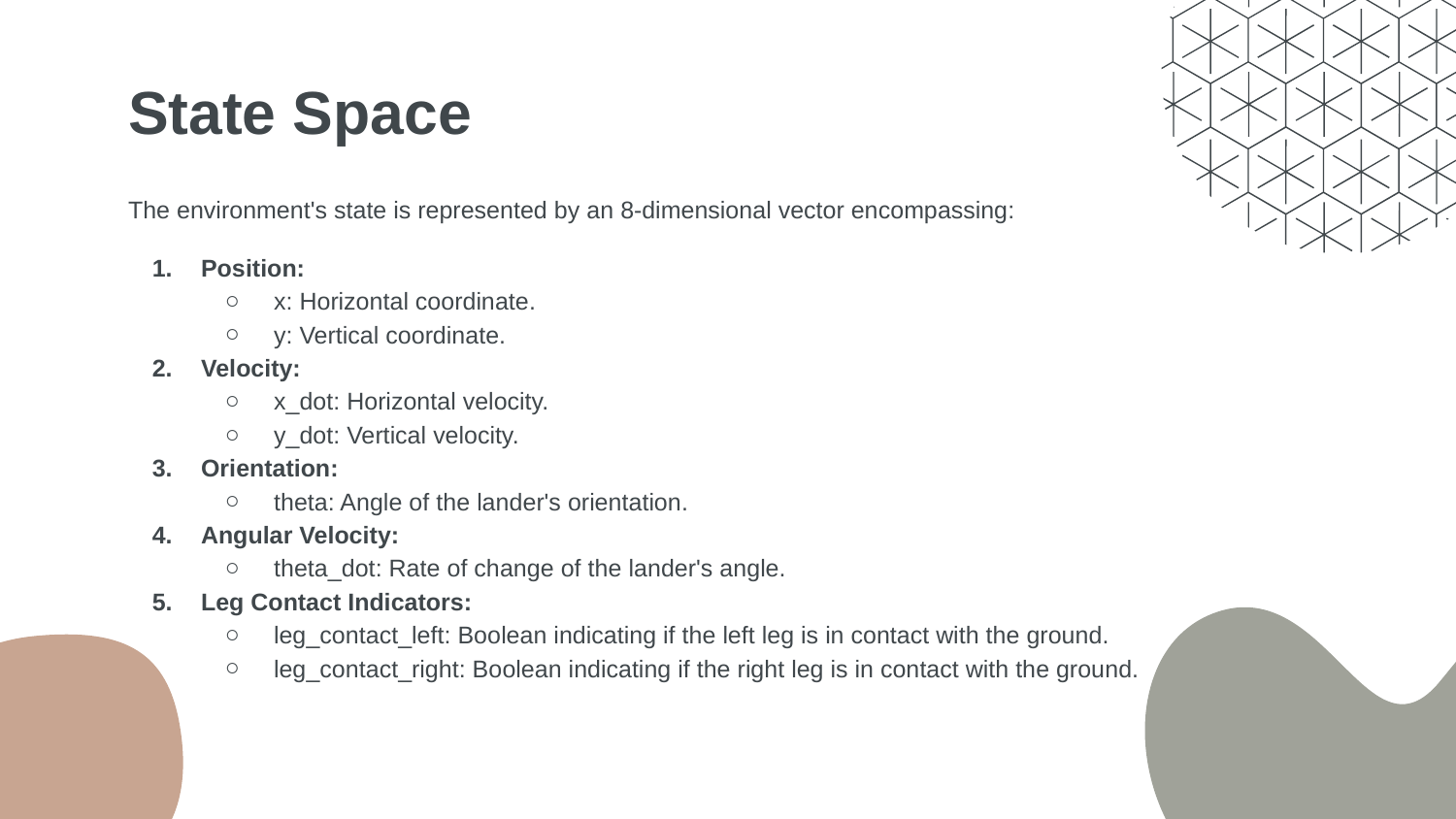

# State Space
The environment's state is represented by an 8-dimensional vector encompassing:
Position:
x: Horizontal coordinate.
y: Vertical coordinate.
Velocity:
x_dot: Horizontal velocity.
y_dot: Vertical velocity.
Orientation:
theta: Angle of the lander's orientation.
Angular Velocity:
theta_dot: Rate of change of the lander's angle.
Leg Contact Indicators:
leg_contact_left: Boolean indicating if the left leg is in contact with the ground.
leg_contact_right: Boolean indicating if the right leg is in contact with the ground.